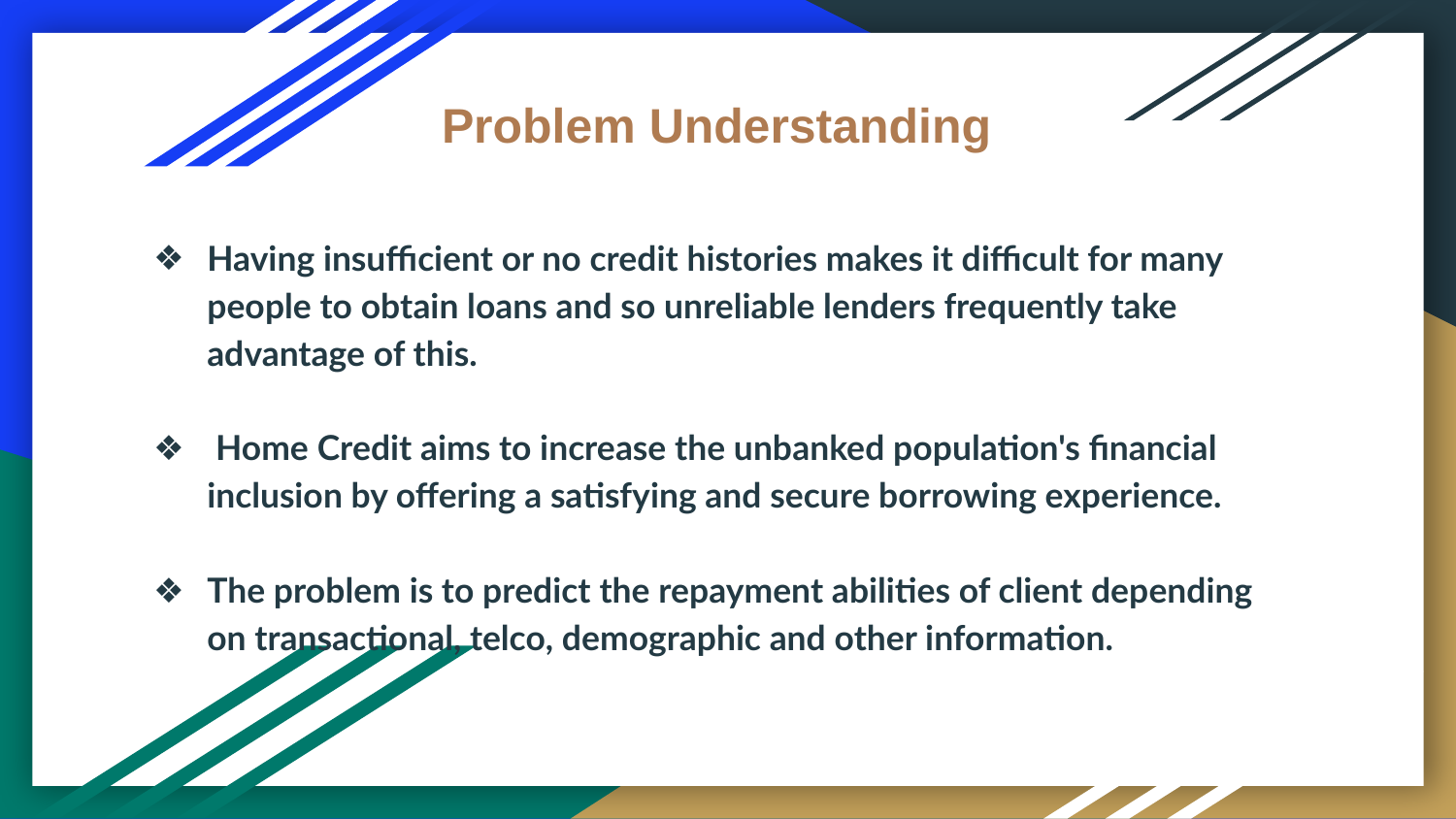

Problem Understanding
Having insufficient or no credit histories makes it difficult for many people to obtain loans and so unreliable lenders frequently take advantage of this.

 Home Credit aims to increase the unbanked population's financial inclusion by offering a satisfying and secure borrowing experience.

The problem is to predict the repayment abilities of client depending on transactional, telco, demographic and other information.